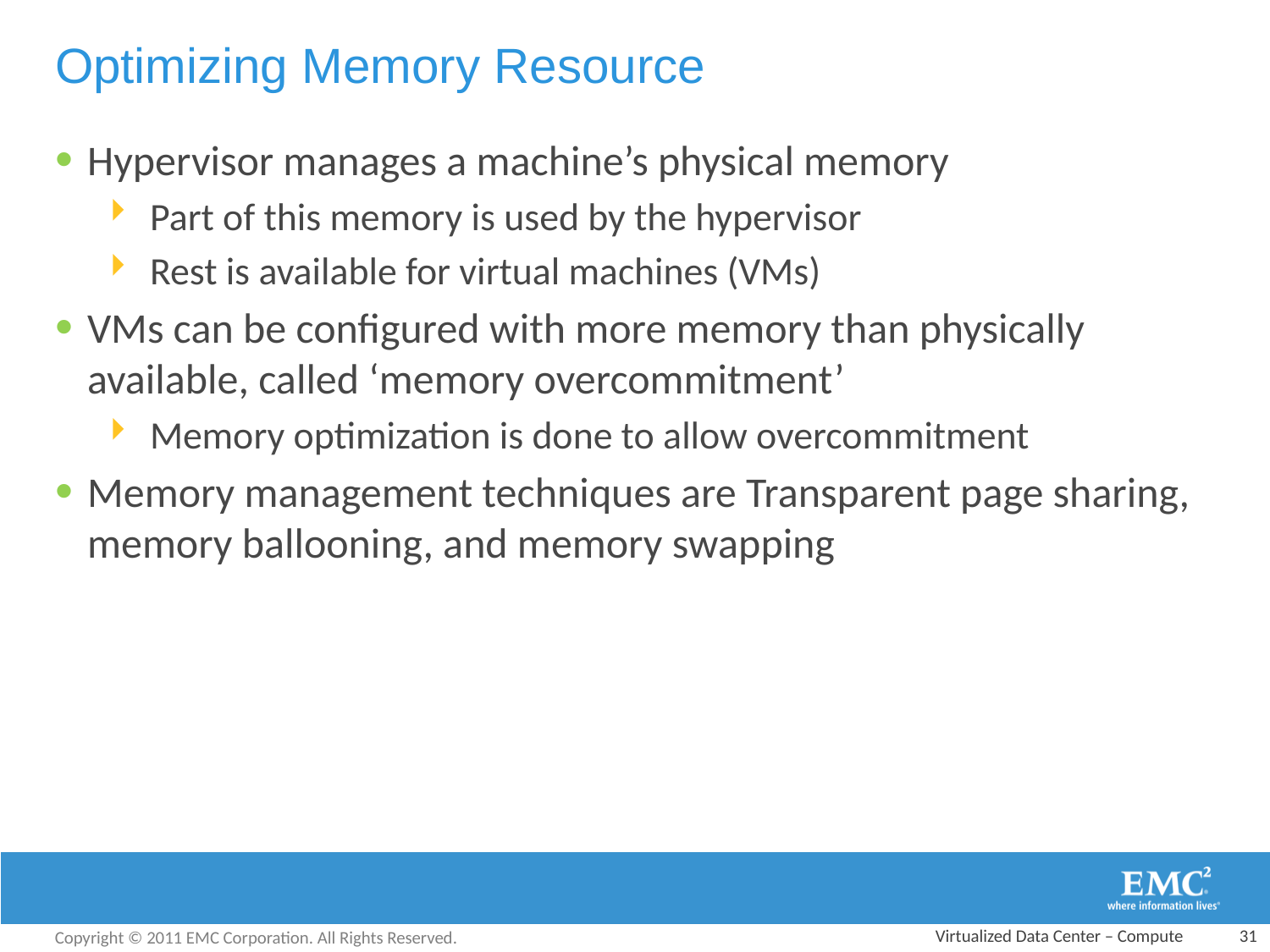

# Optimizing Memory Resource
Hypervisor manages a machine’s physical memory
Part of this memory is used by the hypervisor
Rest is available for virtual machines (VMs)
VMs can be configured with more memory than physically available, called ‘memory overcommitment’
Memory optimization is done to allow overcommitment
Memory management techniques are Transparent page sharing, memory ballooning, and memory swapping
Virtualized Data Center – Compute
31